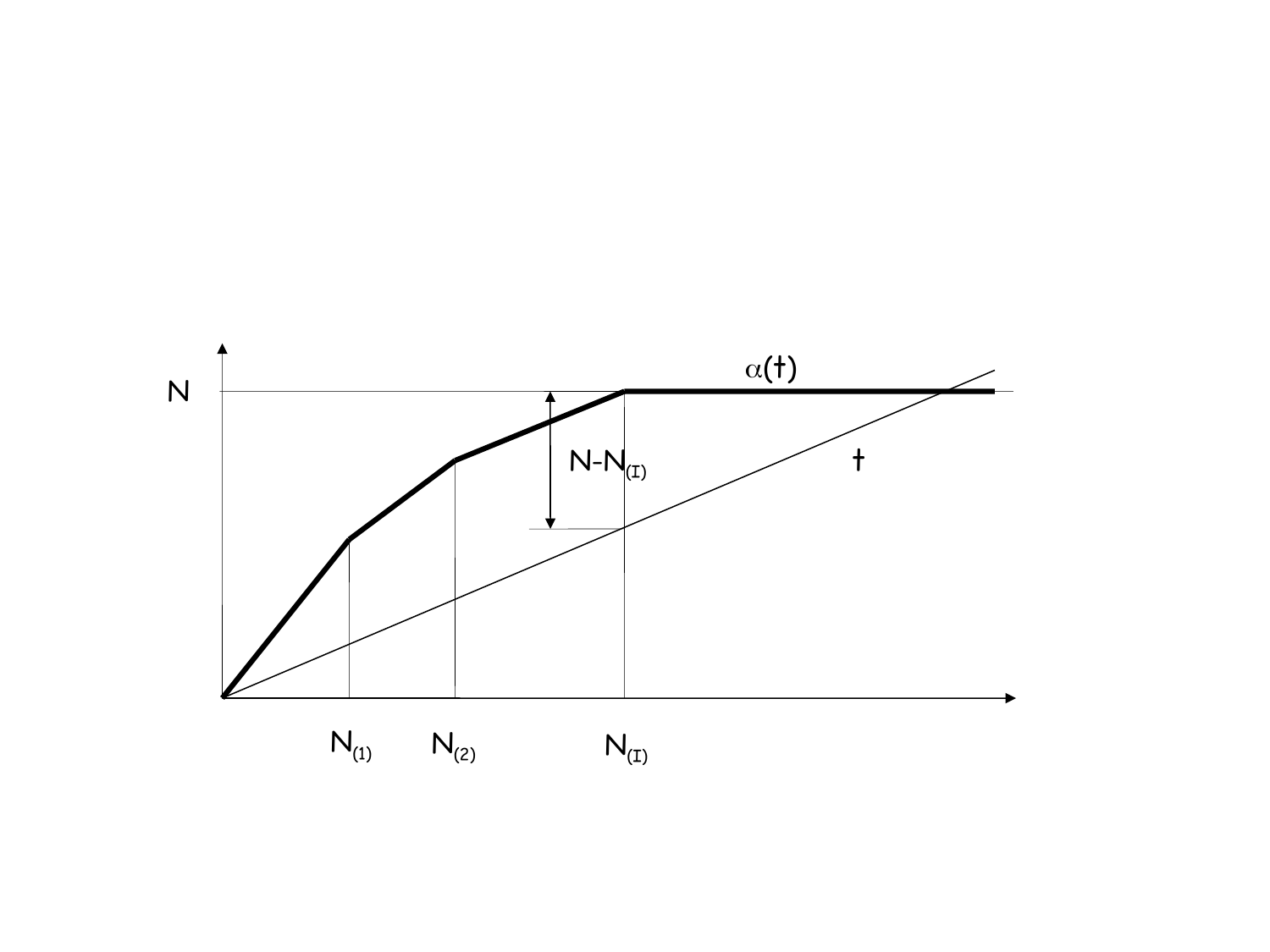

α(t)
N

N-N(I)
t

N(1)
N(2)
N(I)